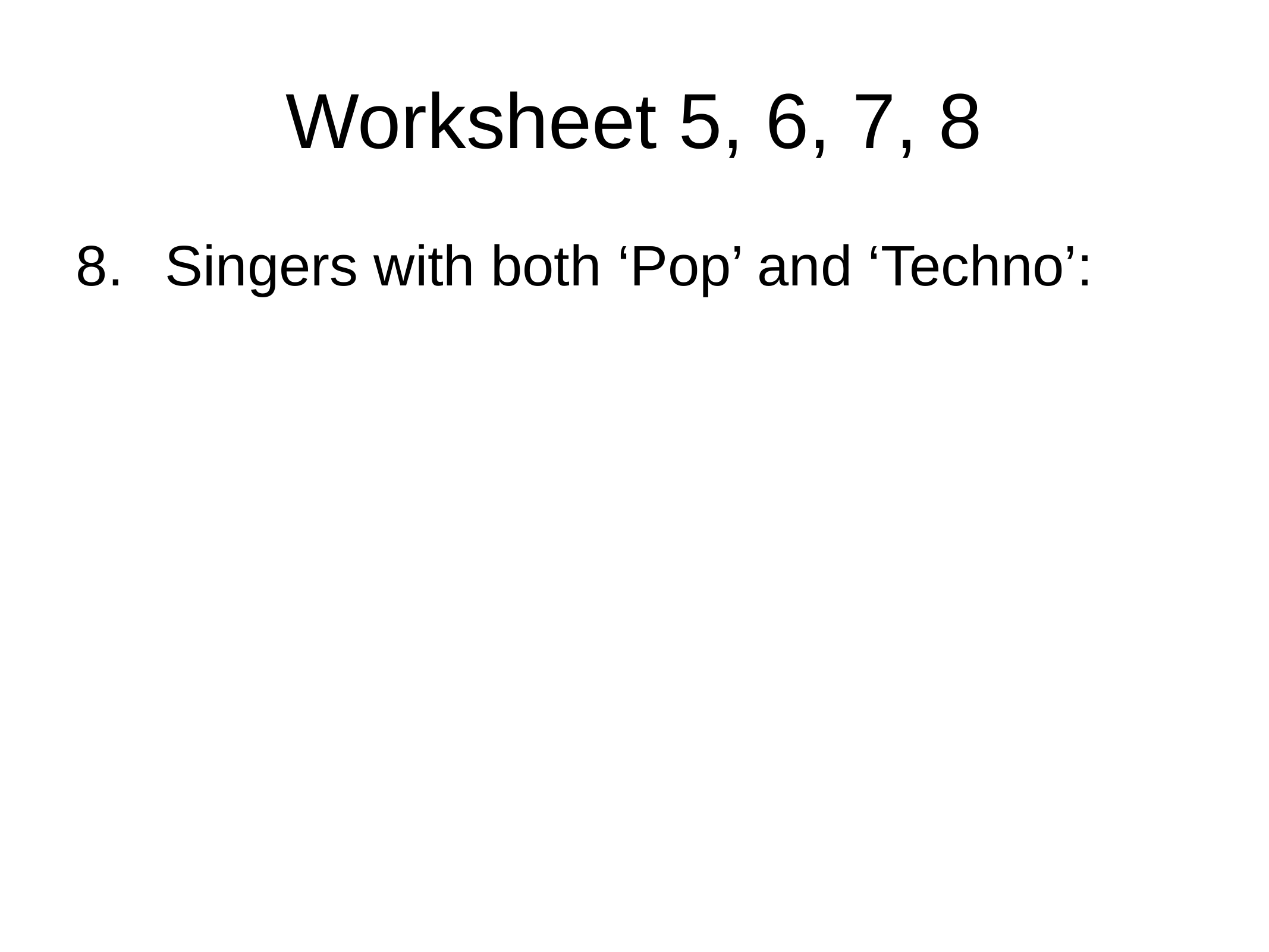

# Worksheet 5, 6, 7, 8
Singers with both ‘Pop’ and ‘Techno’: